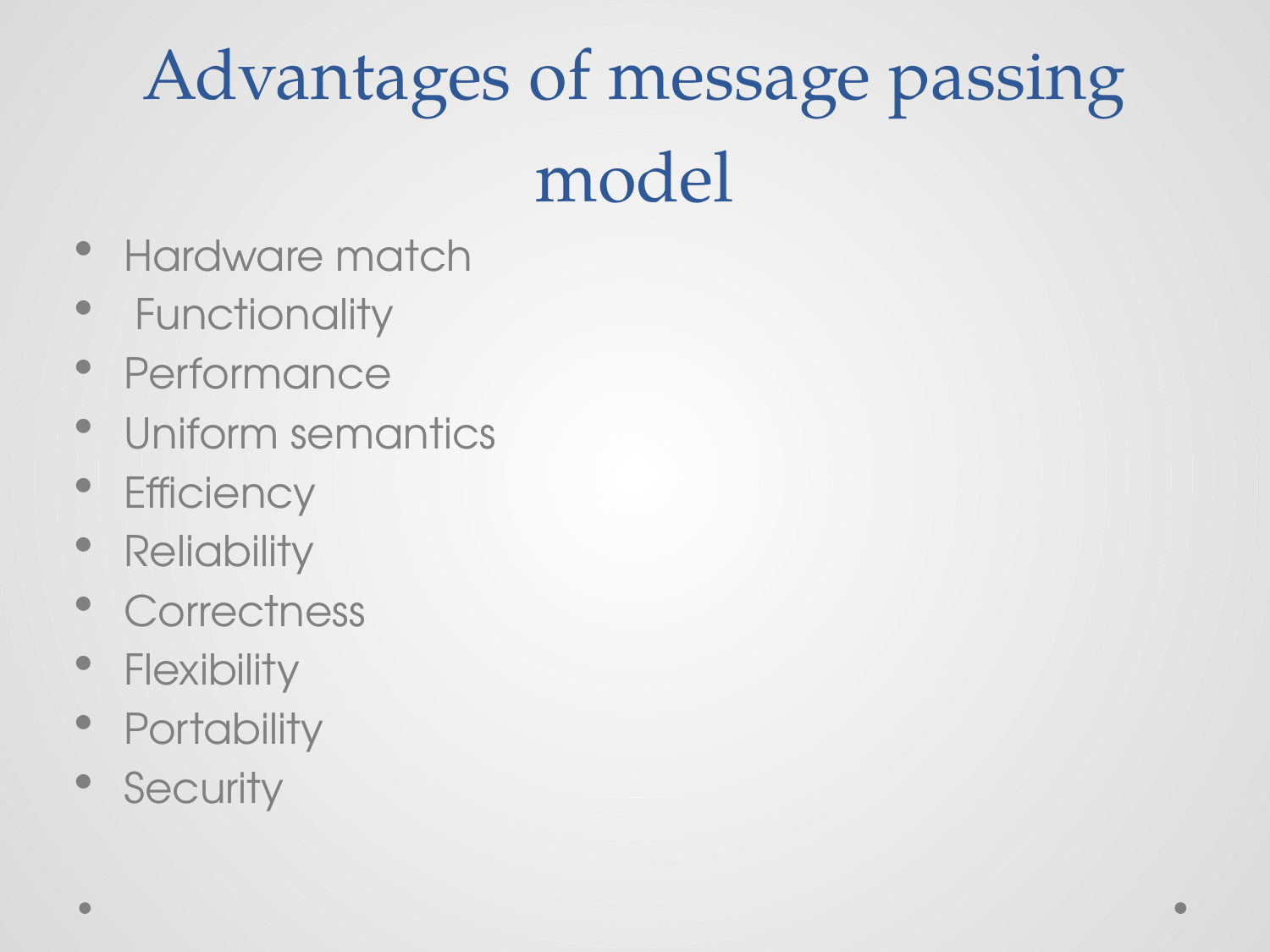

# Advantages of message passing model
Hardware match
 Functionality
Performance
Uniform semantics
Efficiency
Reliability
Correctness
Flexibility
Portability
Security